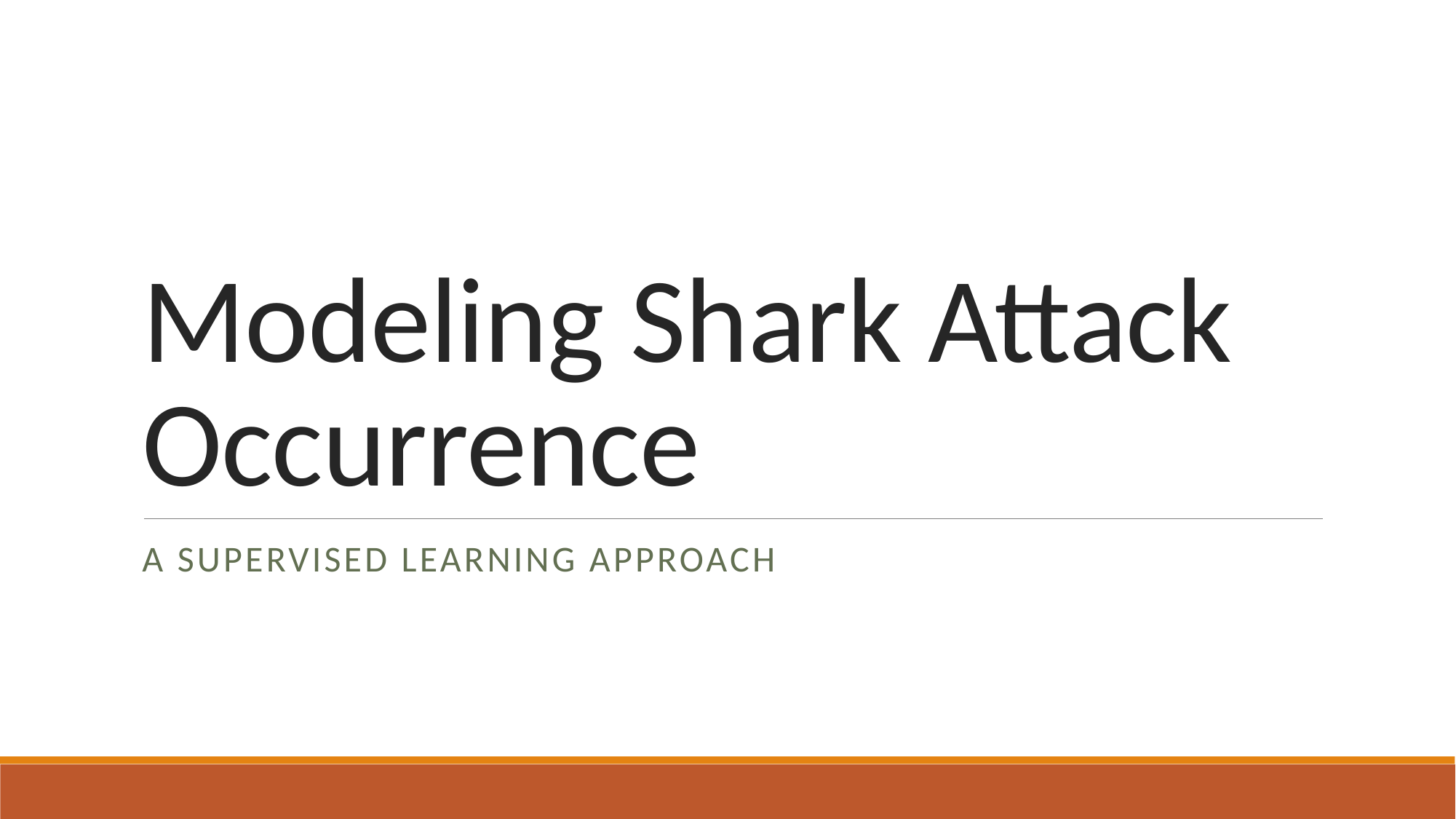

# Modeling Shark Attack Occurrence
A Supervised Learning Approach